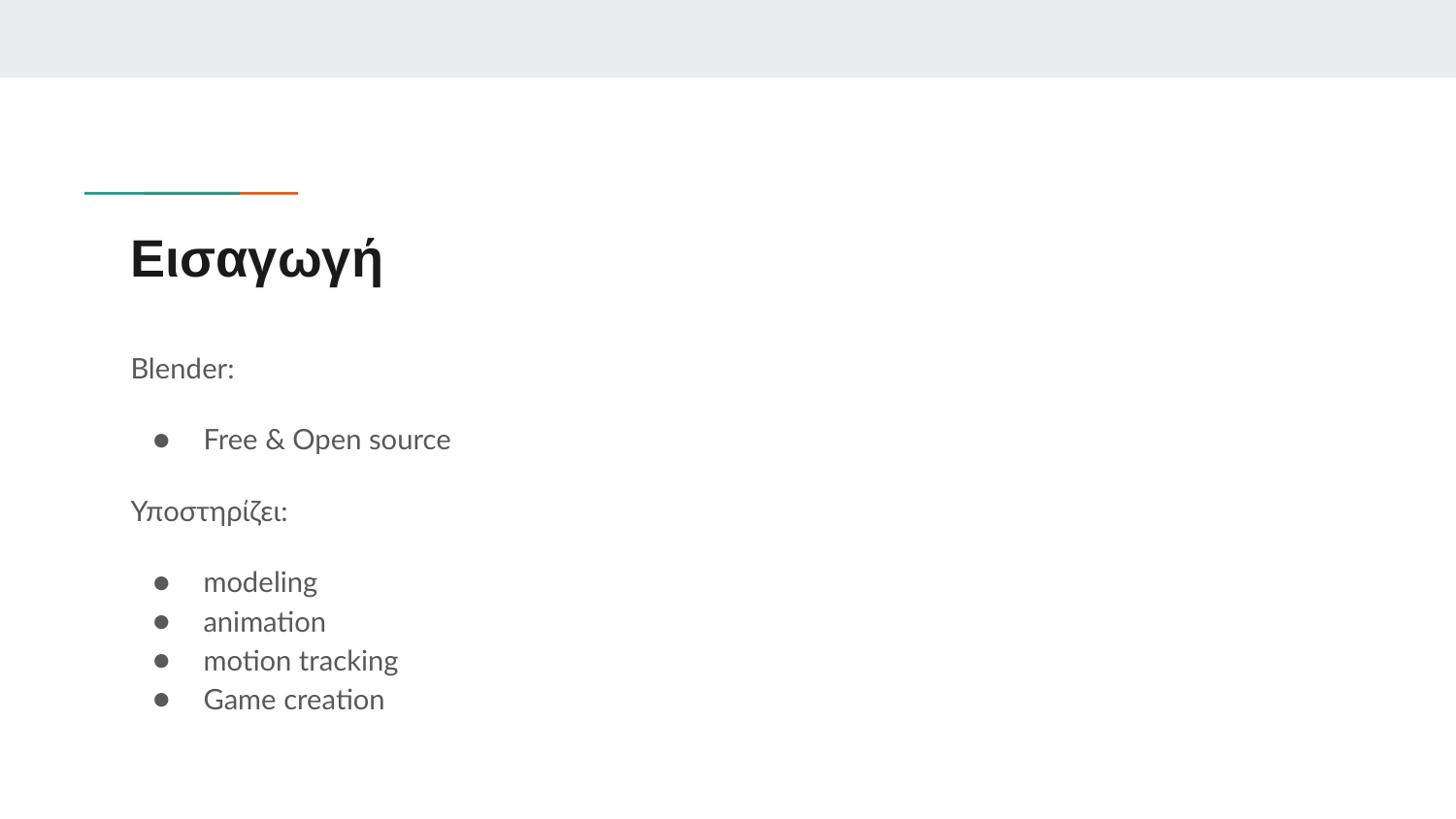

# Εισαγωγή
Blender:
Free & Open source
Υποστηρίζει:
modeling
animation
motion tracking
Game creation